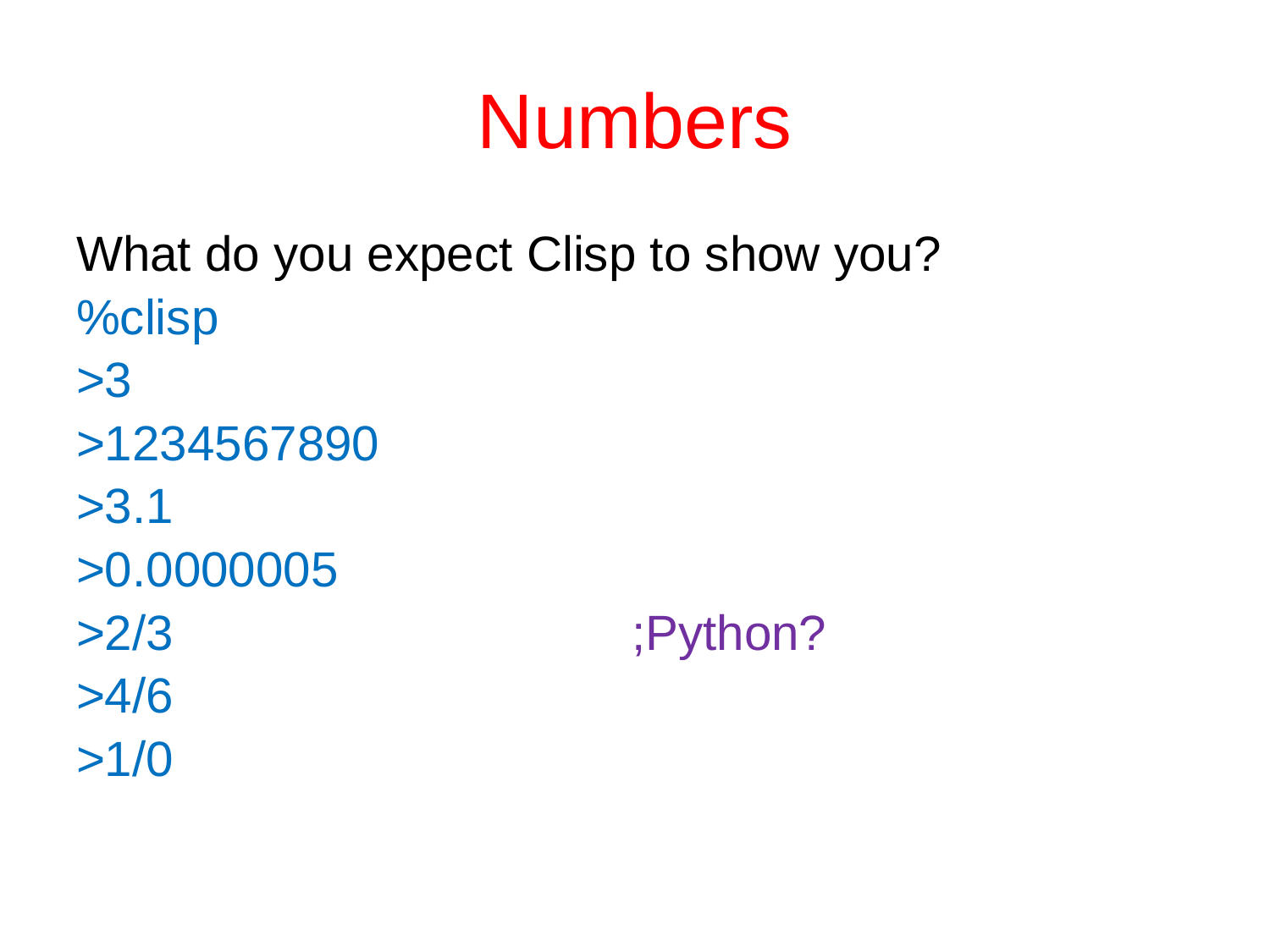

# Numbers
What do you expect Clisp to show you?
%clisp
>3
>1234567890
>3.1
>0.0000005
>2/3				;Python?
>4/6
>1/0